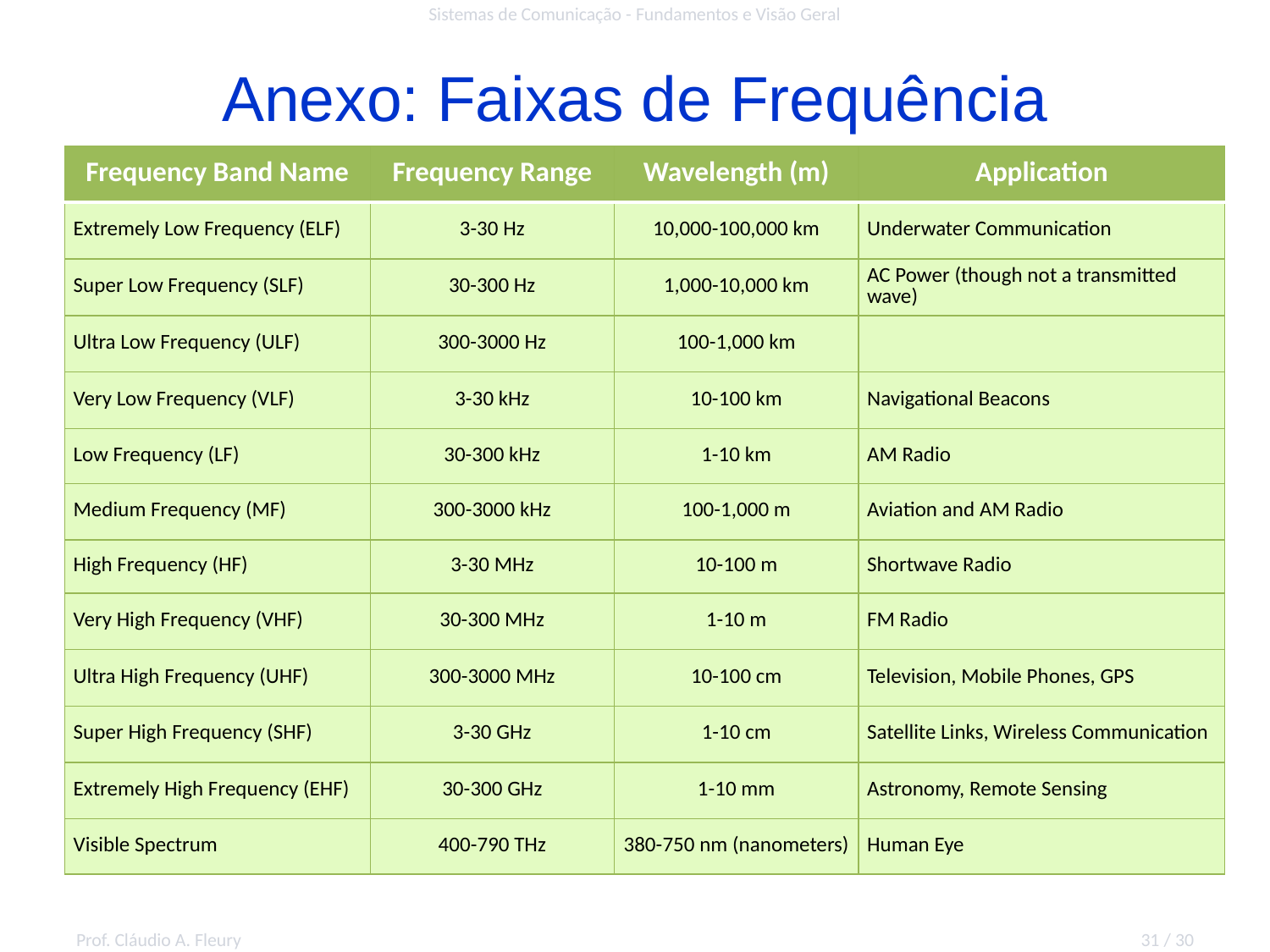

Sistemas de Comunicação - Fundamentos e Visão Geral
# Anexo: Faixas de Frequência
| Frequency Band Name | Frequency Range | Wavelength (m) | Application |
| --- | --- | --- | --- |
| Extremely Low Frequency (ELF) | 3-30 Hz | 10,000-100,000 km | Underwater Communication |
| Super Low Frequency (SLF) | 30-300 Hz | 1,000-10,000 km | AC Power (though not a transmitted wave) |
| Ultra Low Frequency (ULF) | 300-3000 Hz | 100-1,000 km |  |
| Very Low Frequency (VLF) | 3-30 kHz | 10-100 km | Navigational Beacons |
| Low Frequency (LF) | 30-300 kHz | 1-10 km | AM Radio |
| Medium Frequency (MF) | 300-3000 kHz | 100-1,000 m | Aviation and AM Radio |
| High Frequency (HF) | 3-30 MHz | 10-100 m | Shortwave Radio |
| Very High Frequency (VHF) | 30-300 MHz | 1-10 m | FM Radio |
| Ultra High Frequency (UHF) | 300-3000 MHz | 10-100 cm | Television, Mobile Phones, GPS |
| Super High Frequency (SHF) | 3-30 GHz | 1-10 cm | Satellite Links, Wireless Communication |
| Extremely High Frequency (EHF) | 30-300 GHz | 1-10 mm | Astronomy, Remote Sensing |
| Visible Spectrum | 400-790 THz | 380-750 nm (nanometers) | Human Eye |
Prof. Cláudio A. Fleury
31 / 30